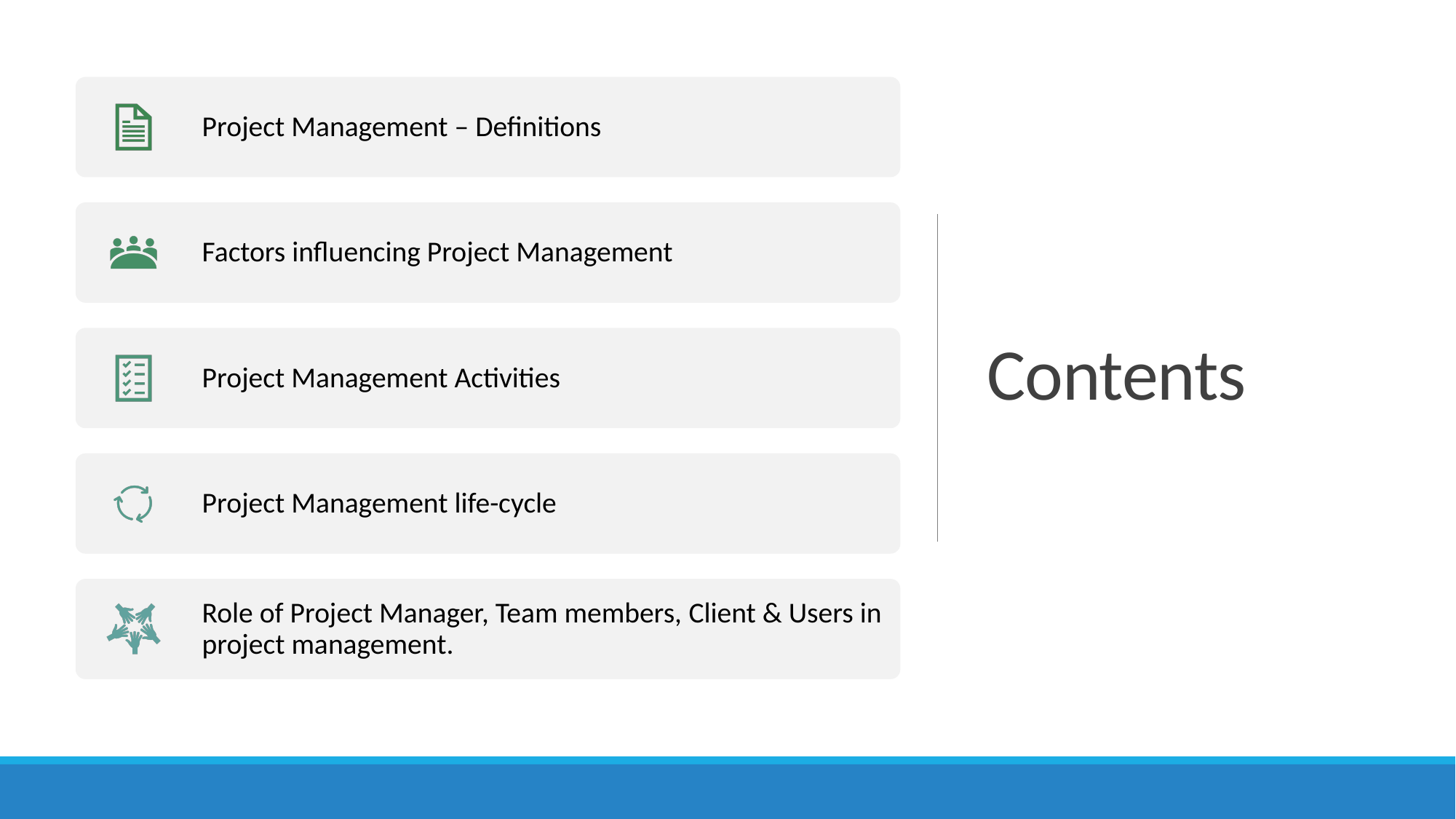

# Contents
Project Management – Definitions
Factors influencing Project Management
Project Management Activities
Project Management life-cycle
Role of Project Manager, Team members, Client & Users in project management.